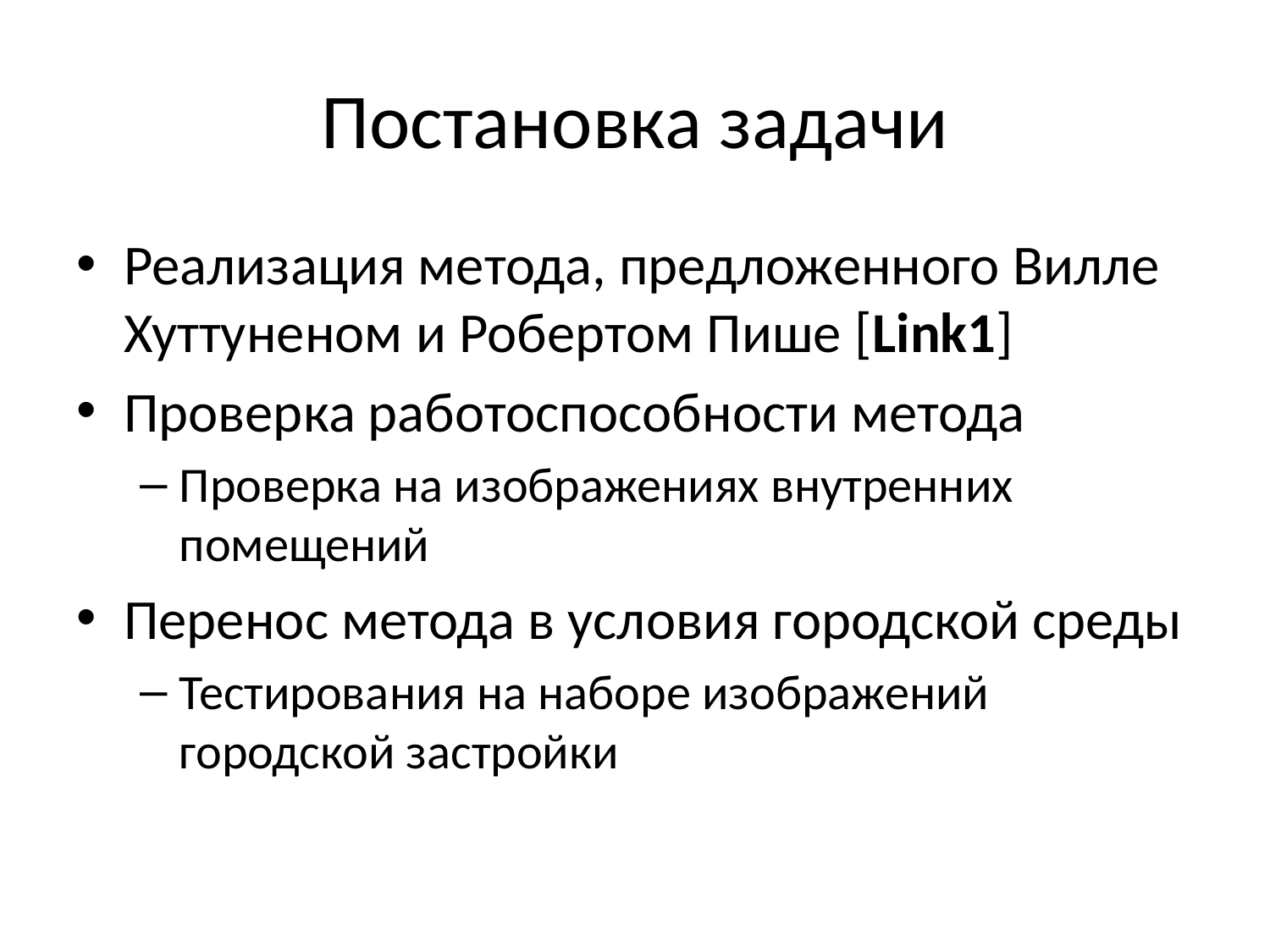

# Постановка задачи
Реализация метода, предложенного Вилле Хуттуненом и Робертом Пише [Link1]
Проверка работоспособности метода
Проверка на изображениях внутренних помещений
Перенос метода в условия городской среды
Тестирования на наборе изображений городской застройки